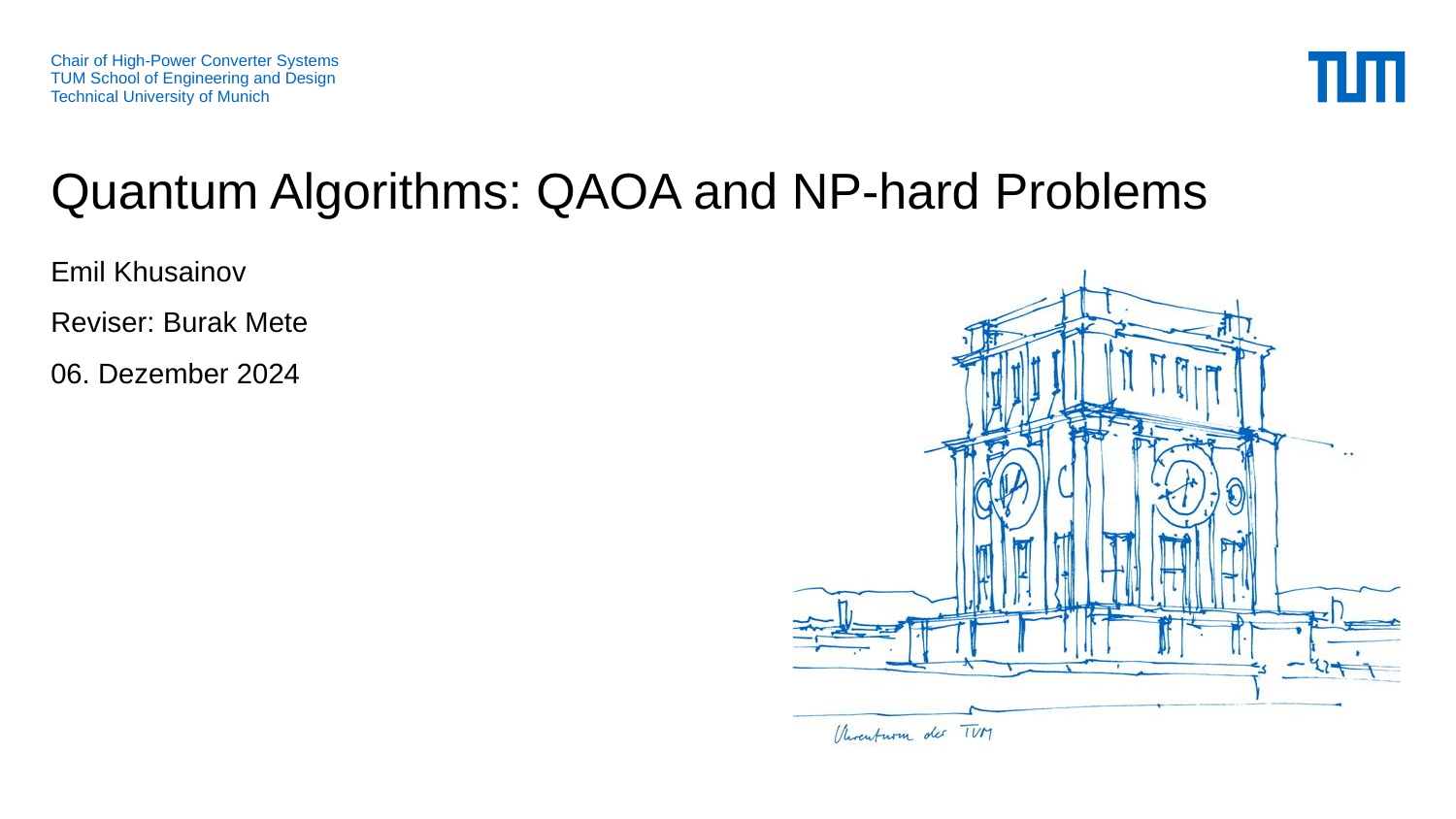

# Quantum Algorithms: QAOA and NP-hard Problems
Emil Khusainov
Reviser: Burak Mete
06. Dezember 2024